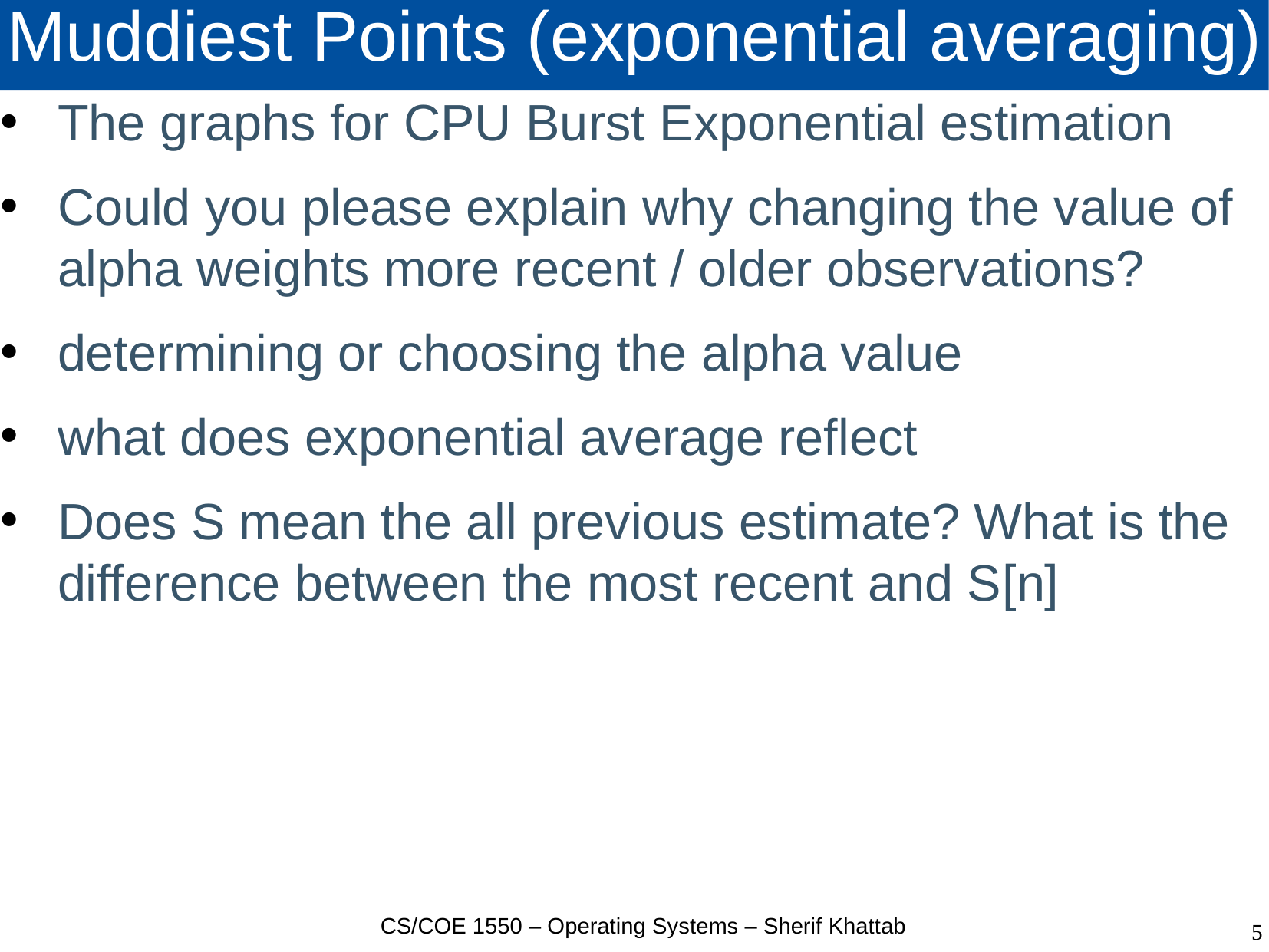

# Muddiest Points (exponential averaging)
The graphs for CPU Burst Exponential estimation
Could you please explain why changing the value of alpha weights more recent / older observations?
determining or choosing the alpha value
what does exponential average reflect
Does S mean the all previous estimate? What is the difference between the most recent and S​[n]
CS/COE 1550 – Operating Systems – Sherif Khattab
5